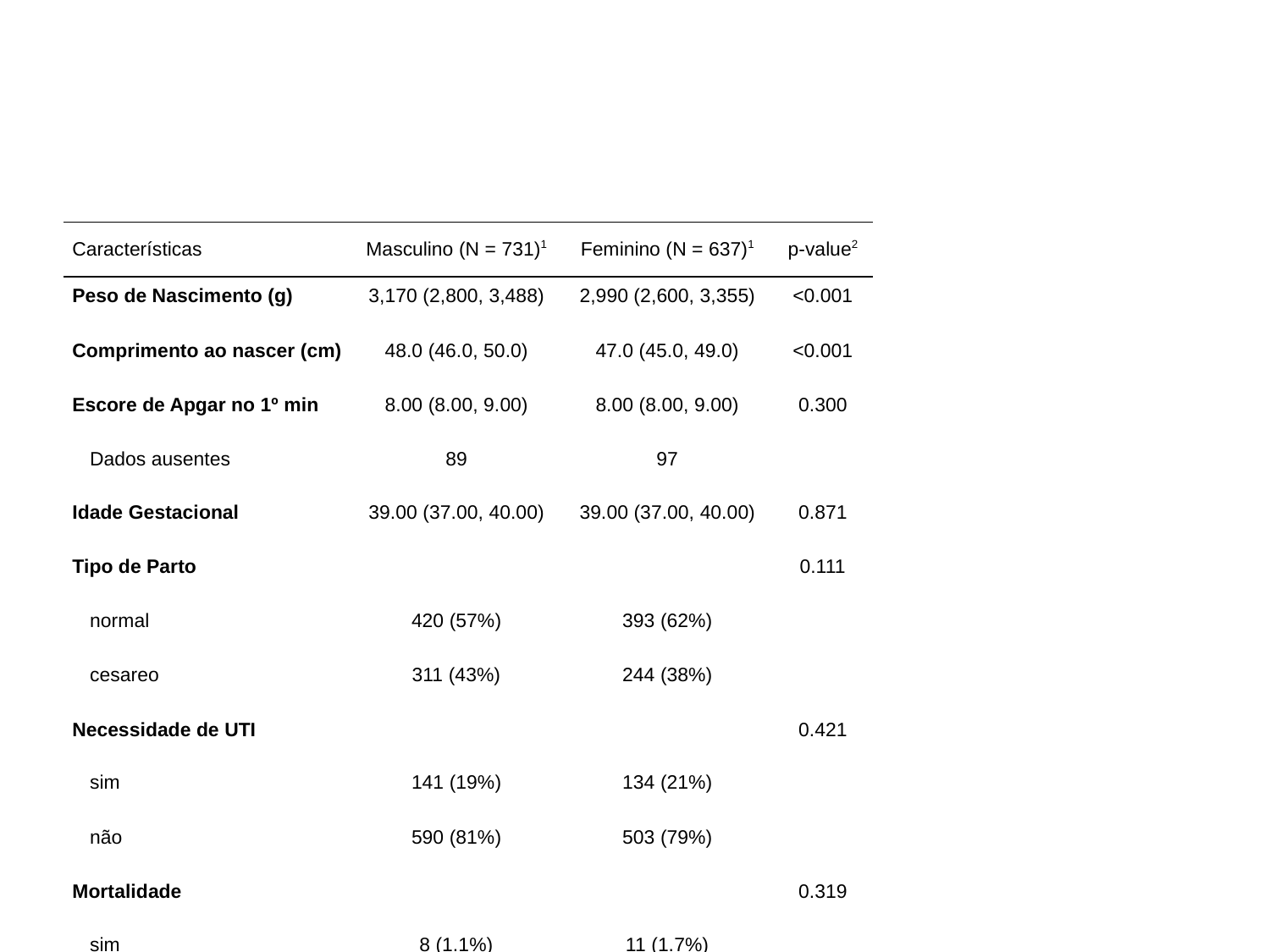

| Características | Masculino (N = 731)1 | Feminino (N = 637)1 | p-value2 |
| --- | --- | --- | --- |
| Peso de Nascimento (g) | 3,170 (2,800, 3,488) | 2,990 (2,600, 3,355) | <0.001 |
| Comprimento ao nascer (cm) | 48.0 (46.0, 50.0) | 47.0 (45.0, 49.0) | <0.001 |
| Escore de Apgar no 1º min | 8.00 (8.00, 9.00) | 8.00 (8.00, 9.00) | 0.300 |
| Dados ausentes | 89 | 97 |  |
| Idade Gestacional | 39.00 (37.00, 40.00) | 39.00 (37.00, 40.00) | 0.871 |
| Tipo de Parto |  |  | 0.111 |
| normal | 420 (57%) | 393 (62%) |  |
| cesareo | 311 (43%) | 244 (38%) |  |
| Necessidade de UTI |  |  | 0.421 |
| sim | 141 (19%) | 134 (21%) |  |
| não | 590 (81%) | 503 (79%) |  |
| Mortalidade |  |  | 0.319 |
| sim | 8 (1.1%) | 11 (1.7%) |  |
| não | 723 (99%) | 626 (98%) |  |
| 1Median (IQR); n (%) | 1 | 1 | 1 |
| 2Wilcoxon rank sum test; Pearson's Chi-squared test | 2 | 2 | 2 |